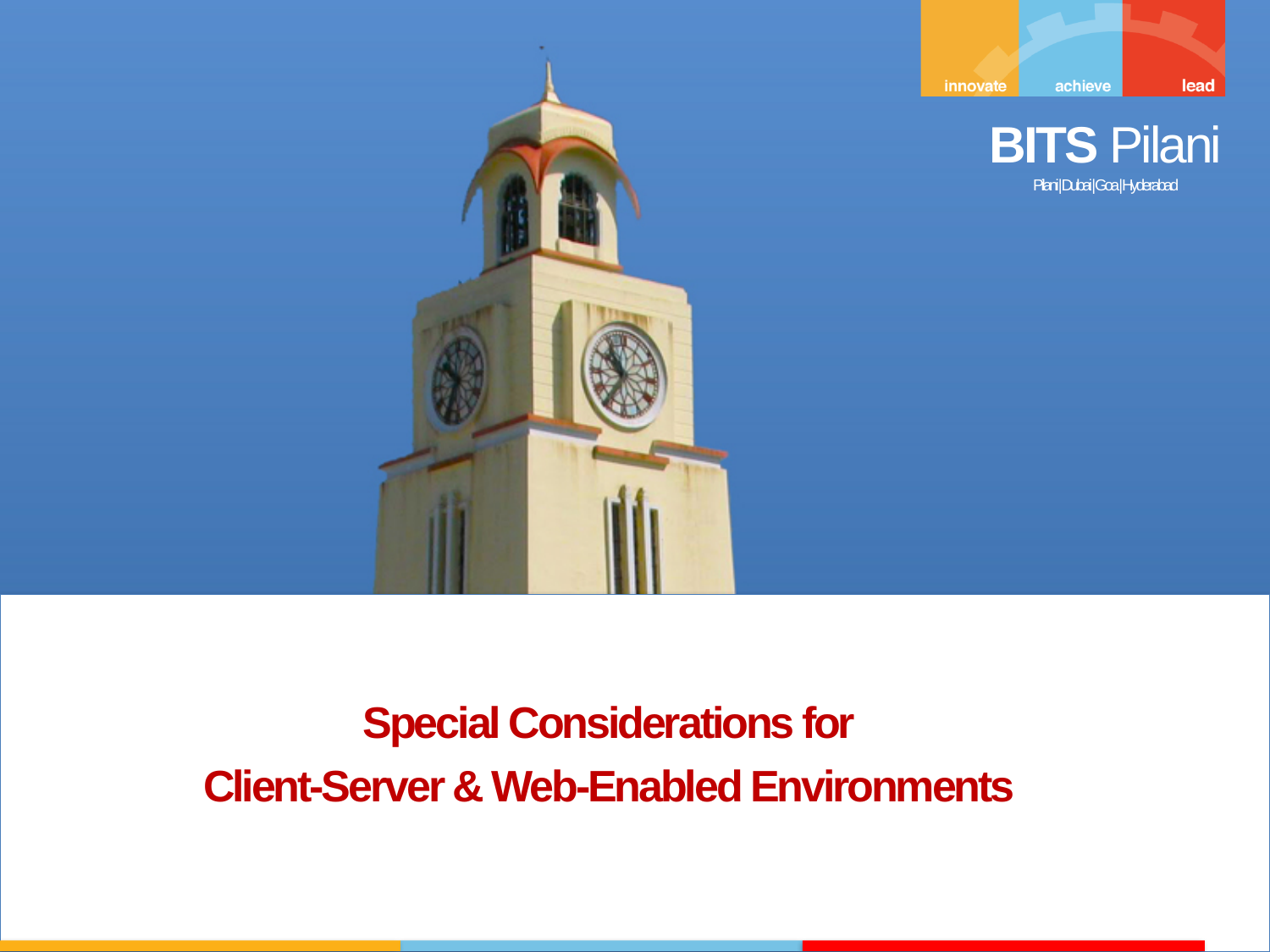

Special Considerations for
Client-Server & Web-Enabled Environments